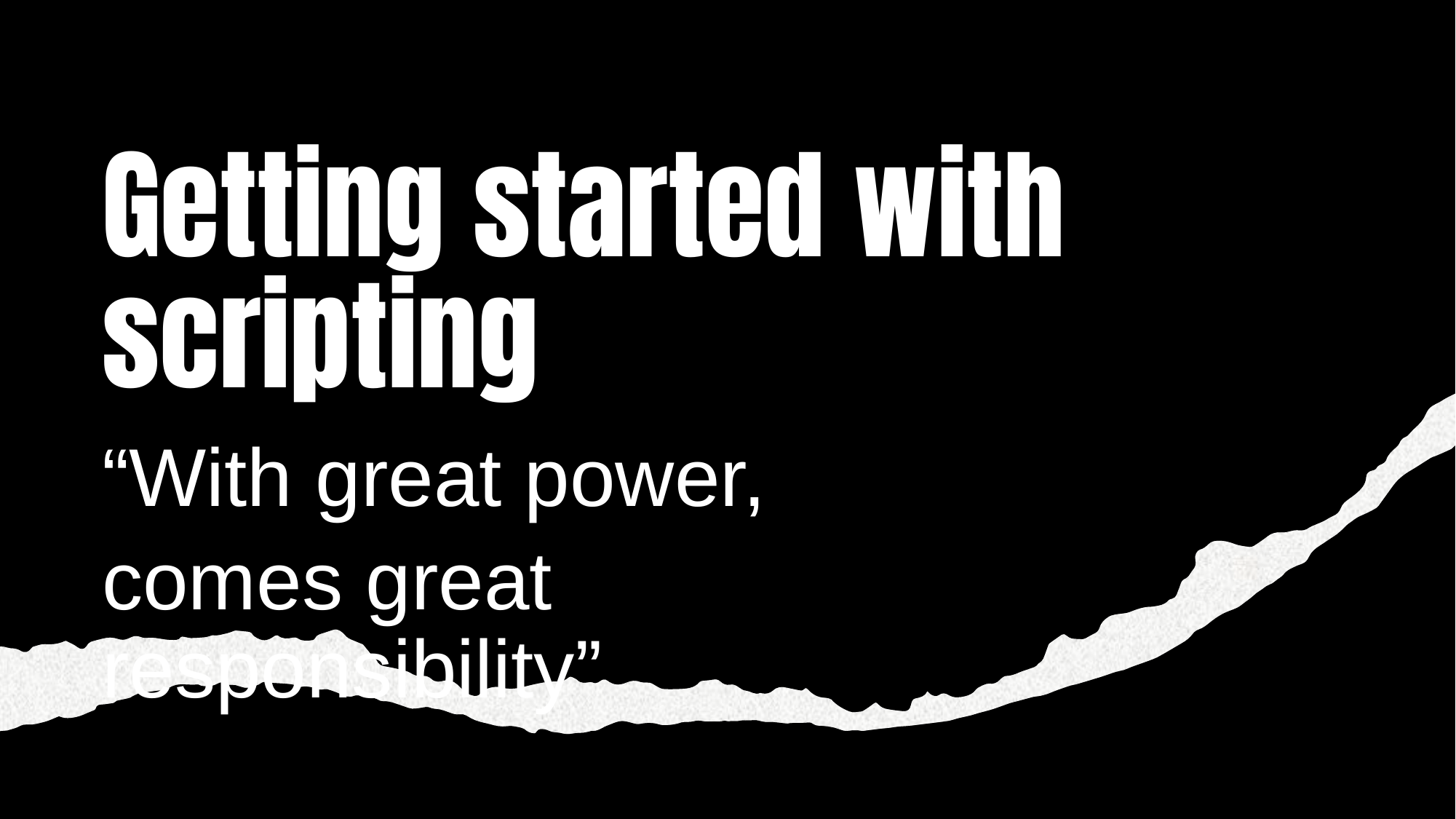

# Getting started with scripting

“With great power,
comes great responsibility”